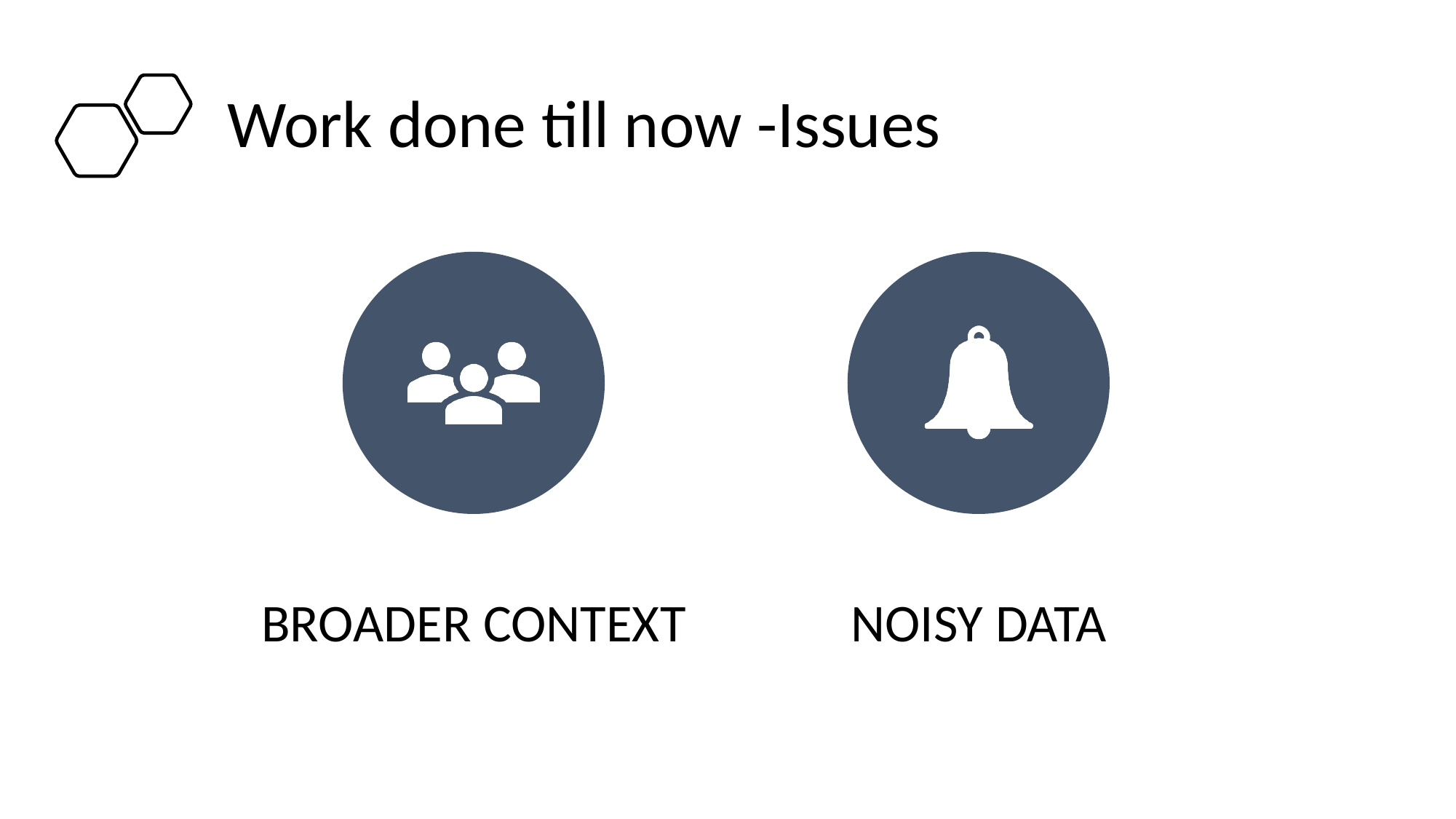

# Work done till now -Issues

Broader context
Noisy data